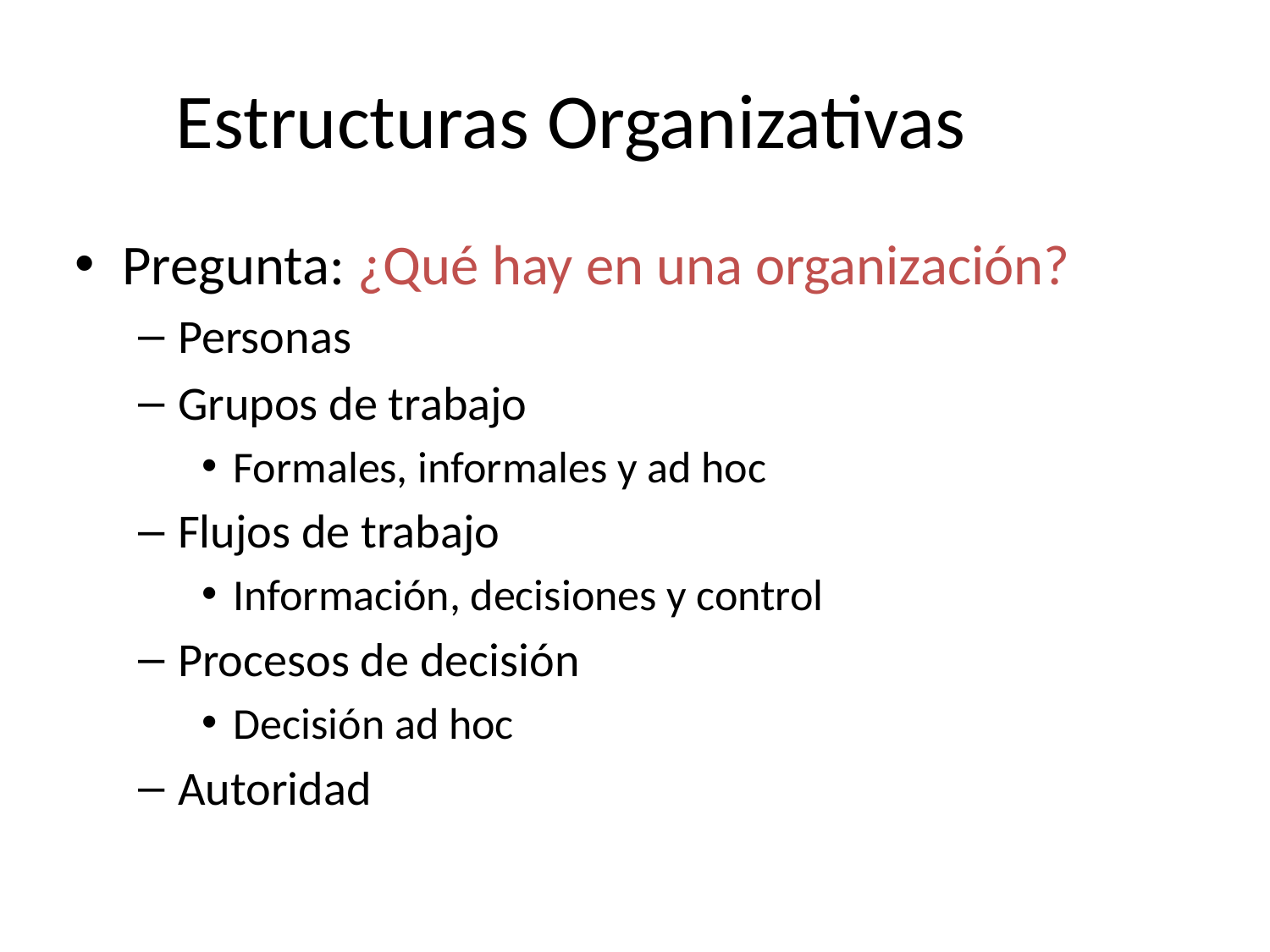

Estructuras Organizativas
Pregunta: ¿Qué hay en una organización?
Personas
Grupos de trabajo
Formales, informales y ad hoc
Flujos de trabajo
Información, decisiones y control
Procesos de decisión
Decisión ad hoc
Autoridad